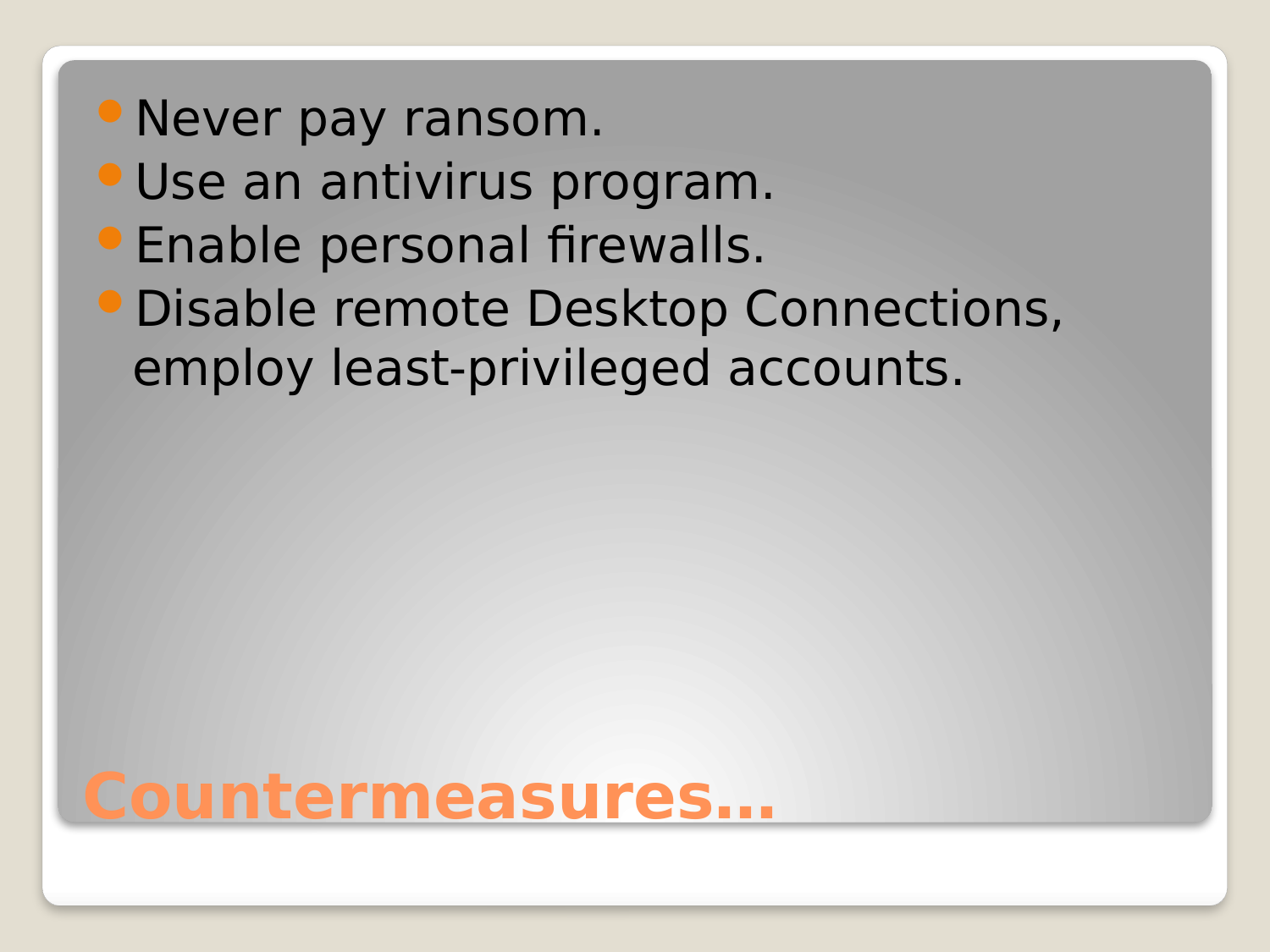

Never pay ransom.
Use an antivirus program.
Enable personal firewalls.
Disable remote Desktop Connections, employ least-privileged accounts.

# Countermeasures…